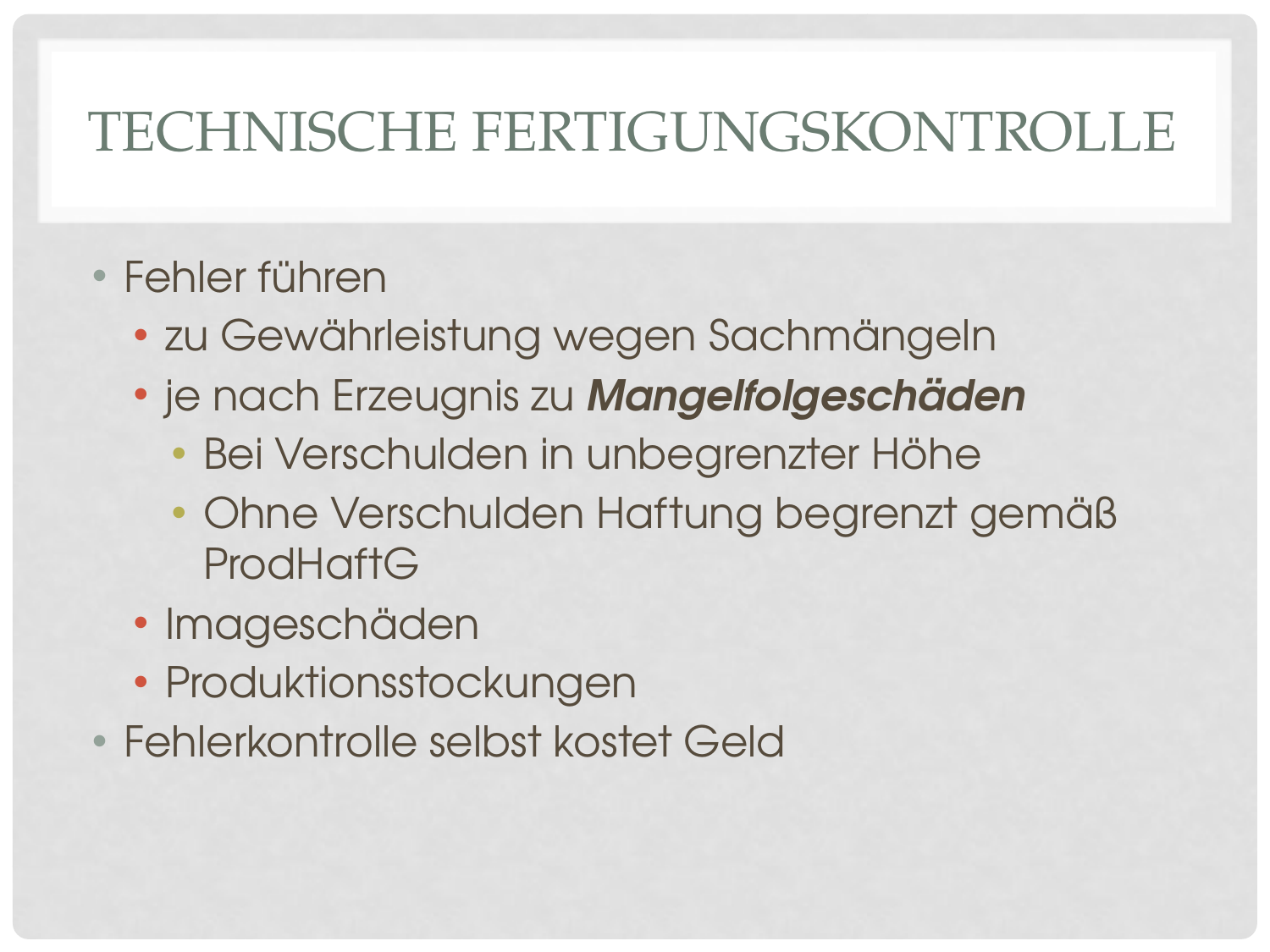

# Technische Fertigungskontrolle
Fehler führen
zu Gewährleistung wegen Sachmängeln
je nach Erzeugnis zu Mangelfolgeschäden
Bei Verschulden in unbegrenzter Höhe
Ohne Verschulden Haftung begrenzt gemäß ProdHaftG
Imageschäden
Produktionsstockungen
Fehlerkontrolle selbst kostet Geld